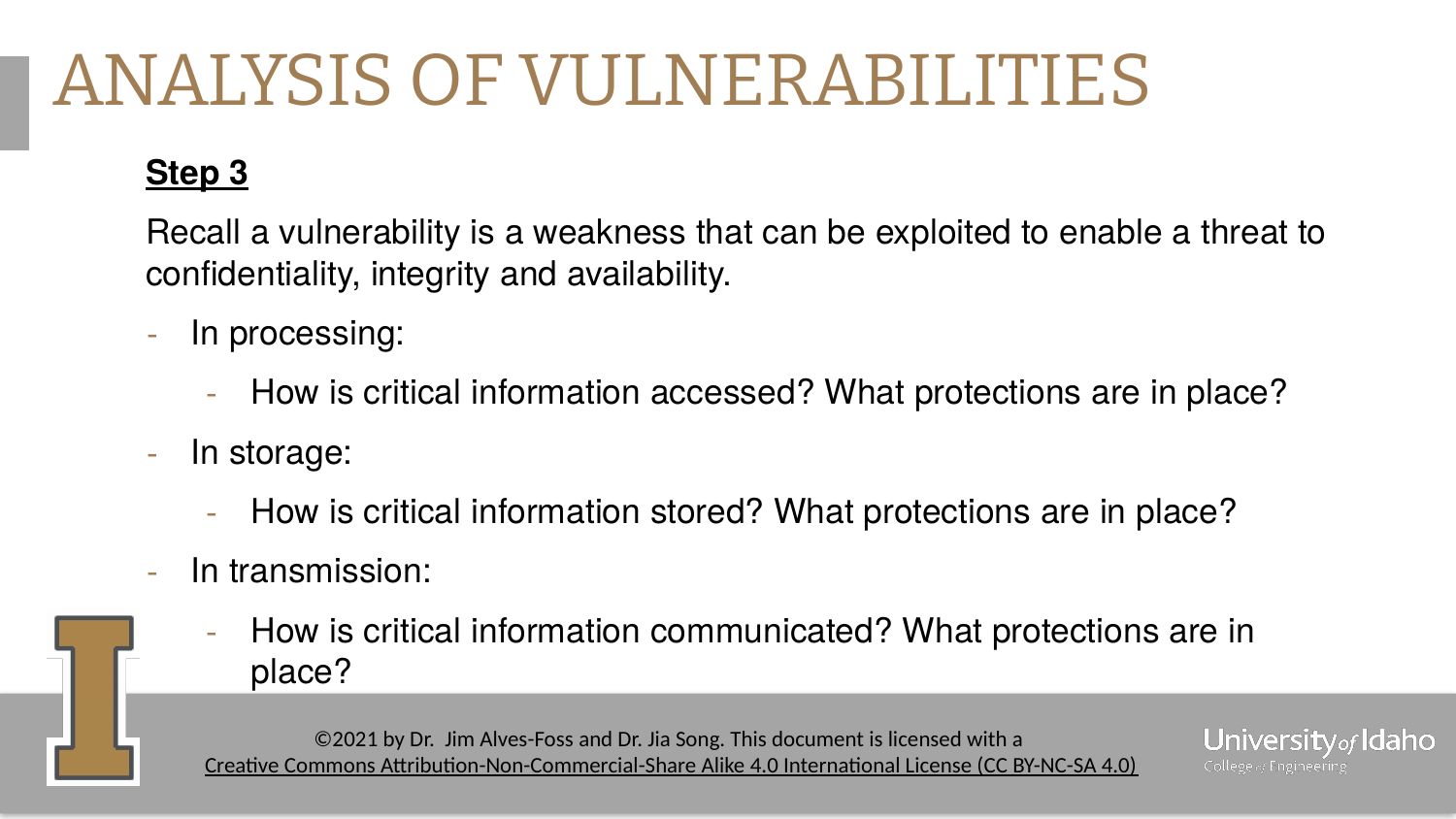

# ANALYSIS OF VULNERABILITIES
Step 3
Recall a vulnerability is a weakness that can be exploited to enable a threat to confidentiality, integrity and availability.
In processing:
How is critical information accessed? What protections are in place?
In storage:
How is critical information stored? What protections are in place?
In transmission:
How is critical information communicated? What protections are in place?